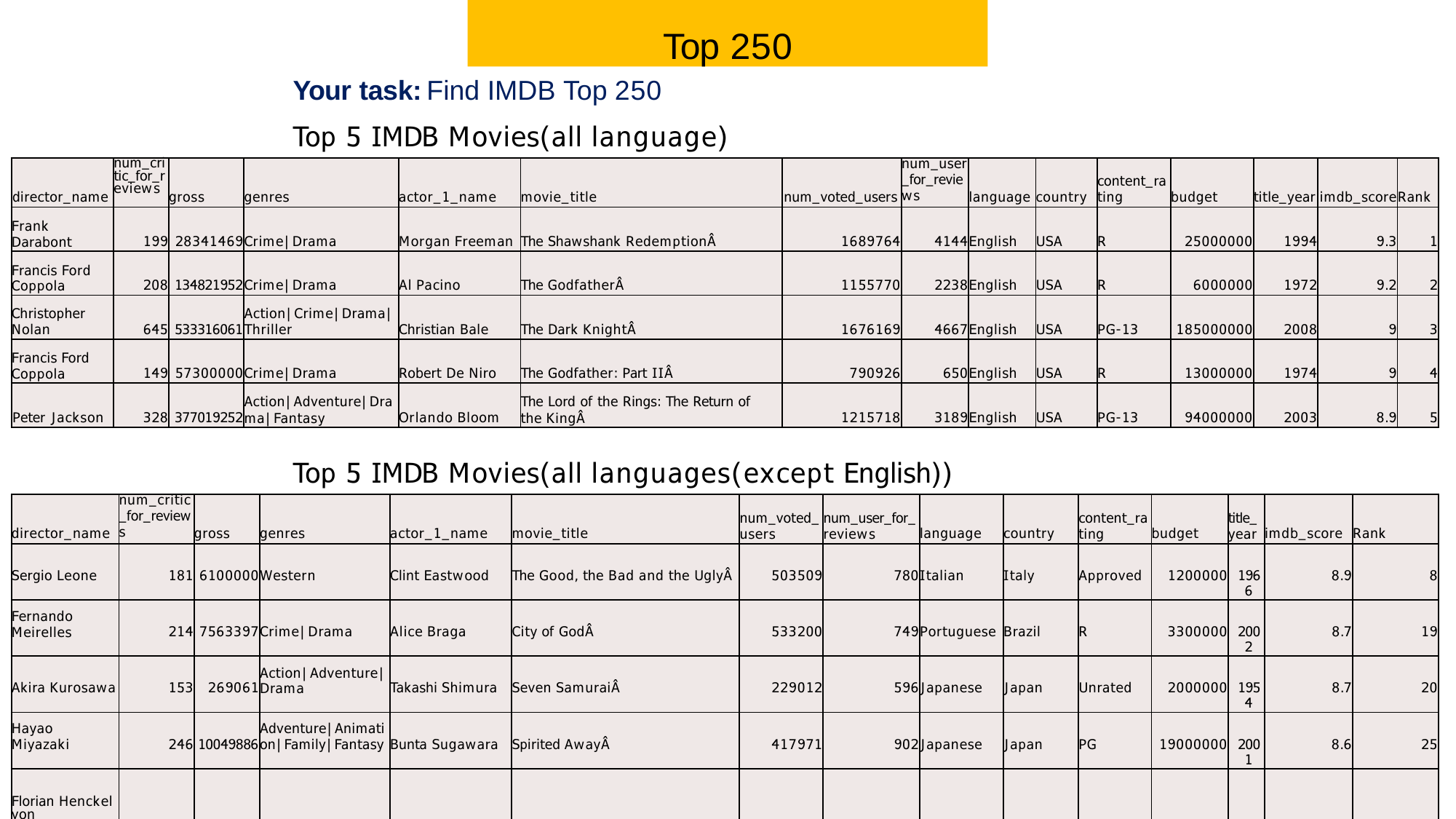

# Top 250
Find IMDB Top 250
Your task:
Top 5 IMDB Movies(all language) are:-
| director\_name | num\_cri tic\_for\_r eviews | gross | genres | actor\_1\_name | movie\_title | num\_voted\_users | num\_user \_for\_revie ws | language | country | content\_ra ting | budget | title\_year | imdb\_score | Rank |
| --- | --- | --- | --- | --- | --- | --- | --- | --- | --- | --- | --- | --- | --- | --- |
| Frank Darabont | 199 | 28341469 | Crime|Drama | Morgan Freeman | The Shawshank RedemptionÂ | 1689764 | 4144 | English | USA | R | 25000000 | 1994 | 9.3 | 1 |
| Francis Ford Coppola | 208 | 134821952 | Crime|Drama | Al Pacino | The GodfatherÂ | 1155770 | 2238 | English | USA | R | 6000000 | 1972 | 9.2 | 2 |
| Christopher Nolan | 645 | 533316061 | Action|Crime|Drama| Thriller | Christian Bale | The Dark KnightÂ | 1676169 | 4667 | English | USA | PG-13 | 185000000 | 2008 | 9 | 3 |
| Francis Ford Coppola | 149 | 57300000 | Crime|Drama | Robert De Niro | The Godfather: Part IIÂ | 790926 | 650 | English | USA | R | 13000000 | 1974 | 9 | 4 |
| Peter Jackson | 328 | 377019252 | Action|Adventure|Dra ma|Fantasy | Orlando Bloom | The Lord of the Rings: The Return of the KingÂ | 1215718 | 3189 | English | USA | PG-13 | 94000000 | 2003 | 8.9 | 5 |
Top 5 IMDB Movies(all languages(except English)) are:-
| director\_name | num\_critic \_for\_review s | gross | genres | actor\_1\_name | movie\_title | num\_voted\_ users | num\_user\_for\_ reviews | language | country | content\_ra ting | budget | title\_ year | imdb\_score | Rank |
| --- | --- | --- | --- | --- | --- | --- | --- | --- | --- | --- | --- | --- | --- | --- |
| Sergio Leone | 181 | 6100000 | Western | Clint Eastwood | The Good, the Bad and the UglyÂ | 503509 | 780 | Italian | Italy | Approved | 1200000 | 1966 | 8.9 | 8 |
| Fernando Meirelles | 214 | 7563397 | Crime|Drama | Alice Braga | City of GodÂ | 533200 | 749 | Portuguese | Brazil | R | 3300000 | 2002 | 8.7 | 19 |
| Akira Kurosawa | 153 | 269061 | Action|Adventure| Drama | Takashi Shimura | Seven SamuraiÂ | 229012 | 596 | Japanese | Japan | Unrated | 2000000 | 1954 | 8.7 | 20 |
| Hayao Miyazaki | 246 | 10049886 | Adventure|Animati on|Family|Fantasy | Bunta Sugawara | Spirited AwayÂ | 417971 | 902 | Japanese | Japan | PG | 19000000 | 2001 | 8.6 | 25 |
| Florian Henckel von Donnersmarck | 215 | 11284657 | Drama|Thriller | Sebastian Koch | The Lives of OthersÂ | 259379 | 407 | German | Germany | R | 2000000 | 2006 | 8.5 | 45 |